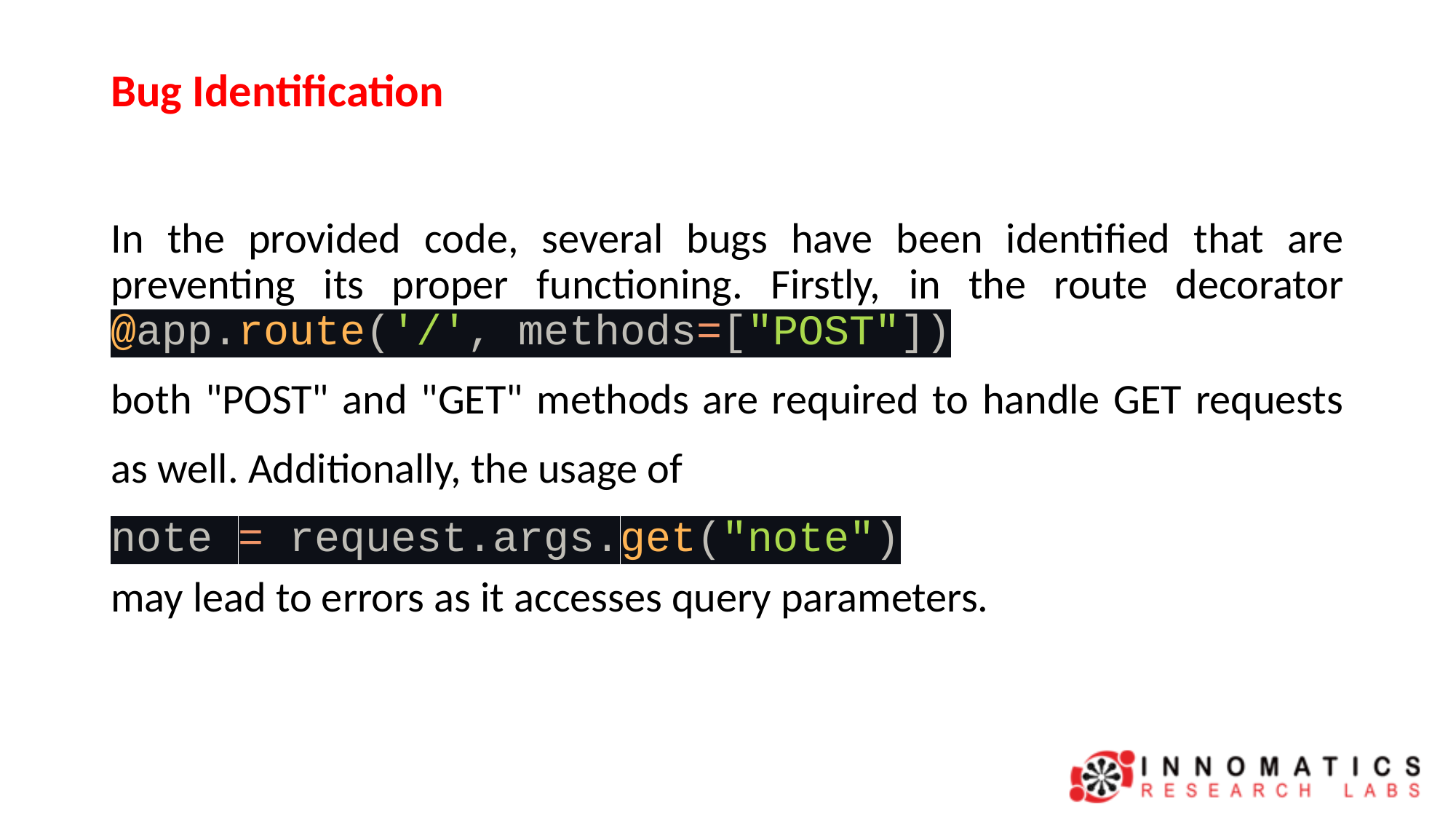

# Bug Identification

In the provided code, several bugs have been identified that are preventing its proper functioning. Firstly, in the route decorator @app.route('/', methods=["POST"])
both "POST" and "GET" methods are required to handle GET requests as well. Additionally, the usage of
note = request.args.get("note")
may lead to errors as it accesses query parameters.